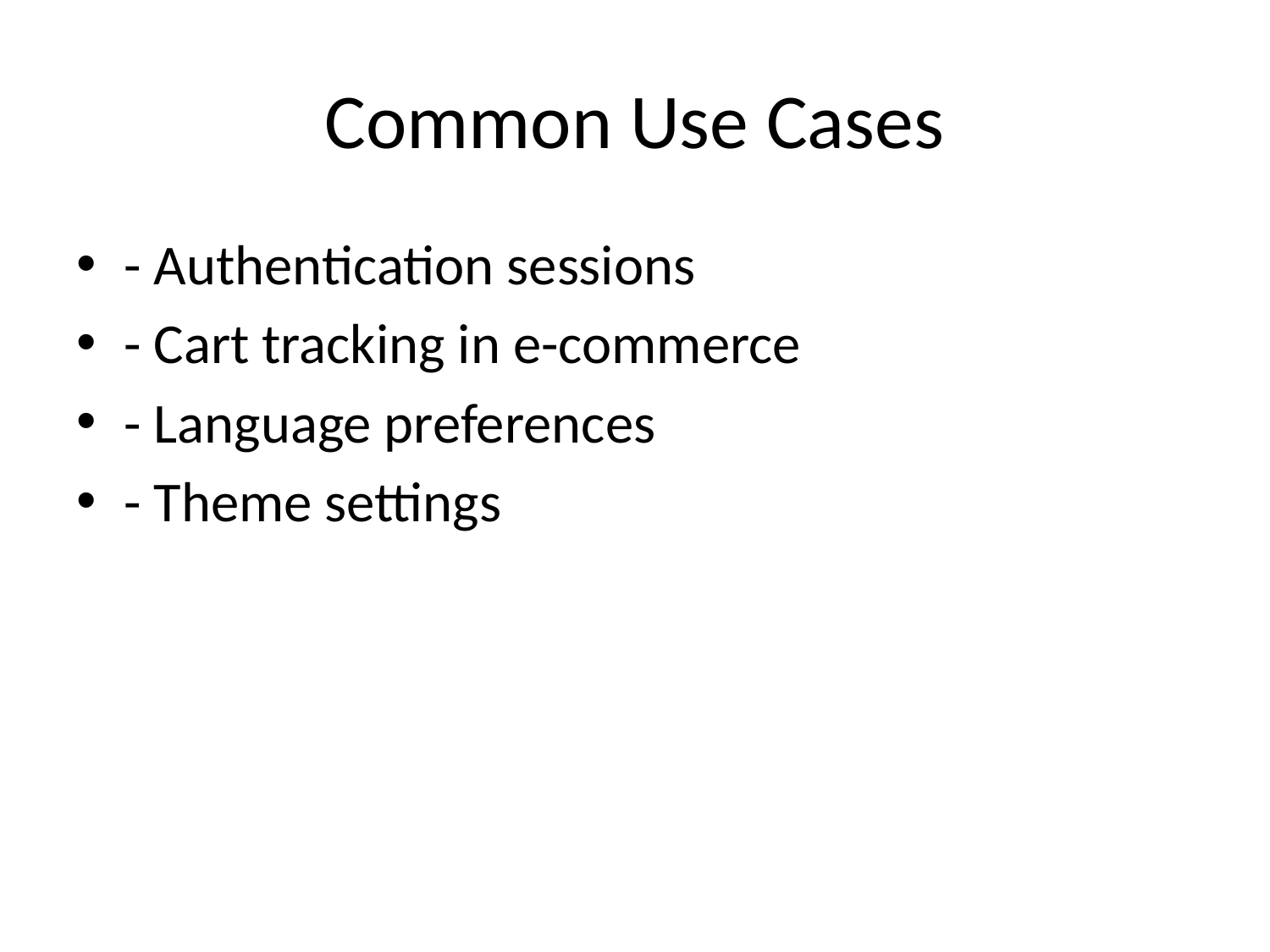

# Common Use Cases
- Authentication sessions
- Cart tracking in e-commerce
- Language preferences
- Theme settings